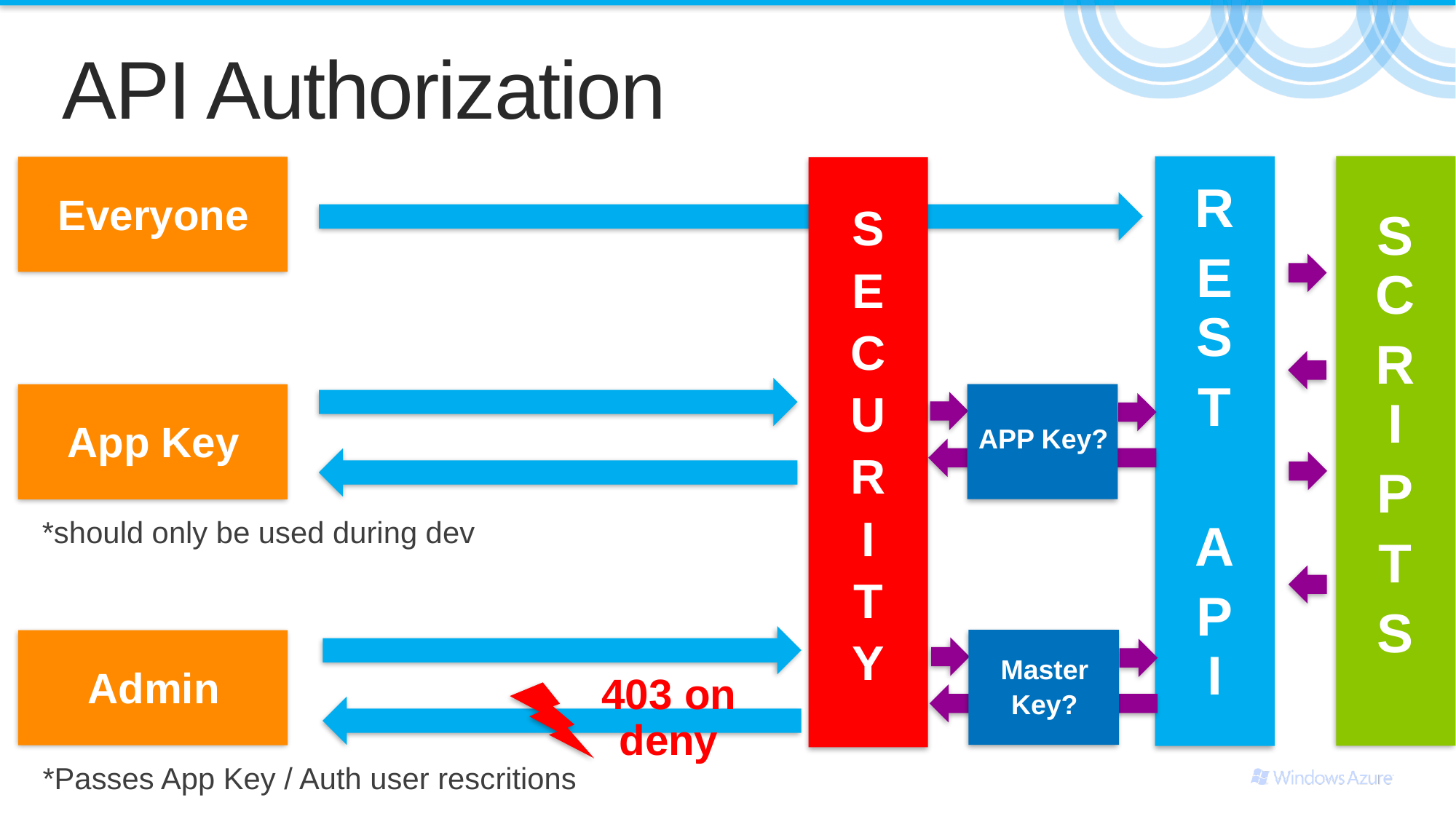

# API Authorization

S
C
R
I
P
T
S

R
E
S
T

A
P
I

Everyone

S
E
C
U
R
I
T
Y

APP Key?

App Key

*should only be used during dev

Master
Key?

Admin

403 on deny

*Passes App Key / Auth user rescritions